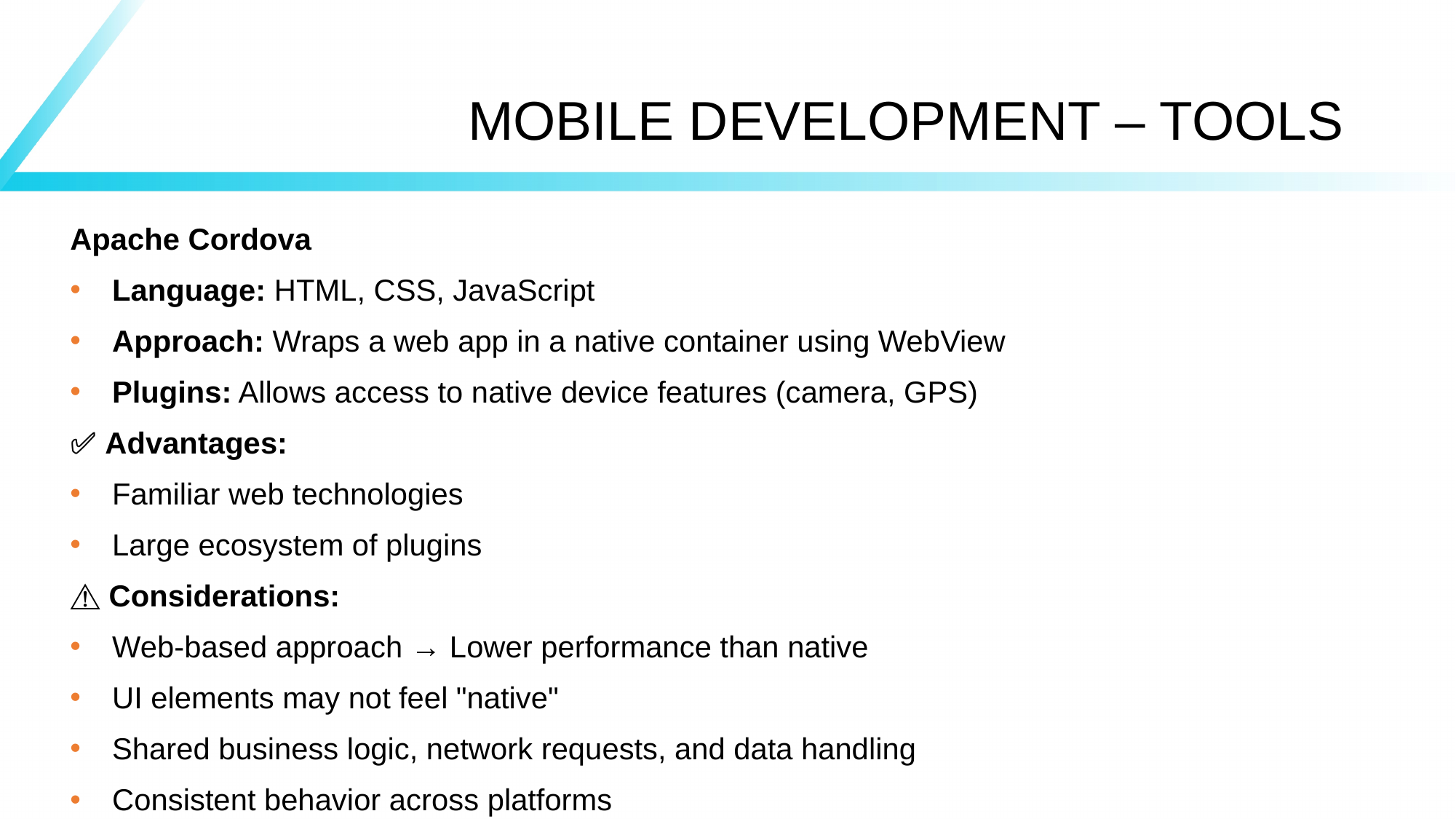

# MOBILE DEVELOPMENT – TOOLS
Apache Cordova
Language: HTML, CSS, JavaScript
Approach: Wraps a web app in a native container using WebView
Plugins: Allows access to native device features (camera, GPS)
✅ Advantages:
Familiar web technologies
Large ecosystem of plugins
⚠️ Considerations:
Web-based approach → Lower performance than native
UI elements may not feel "native"
Shared business logic, network requests, and data handling
Consistent behavior across platforms